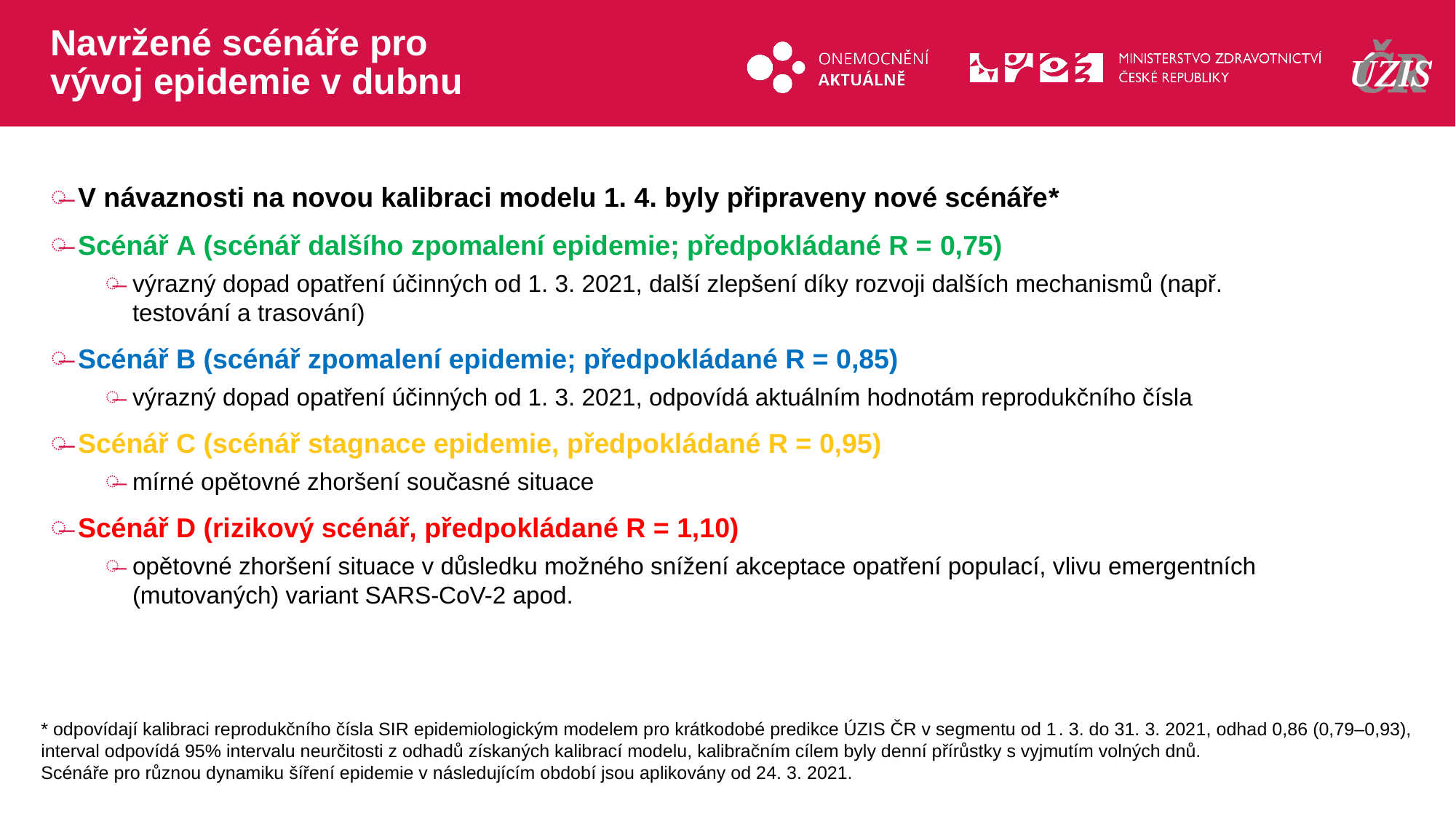

# Navržené scénáře pro vývoj epidemie v dubnu
V návaznosti na novou kalibraci modelu 1. 4. byly připraveny nové scénáře*
Scénář A (scénář dalšího zpomalení epidemie; předpokládané R = 0,75)
výrazný dopad opatření účinných od 1. 3. 2021, další zlepšení díky rozvoji dalších mechanismů (např. testování a trasování)
Scénář B (scénář zpomalení epidemie; předpokládané R = 0,85)
výrazný dopad opatření účinných od 1. 3. 2021, odpovídá aktuálním hodnotám reprodukčního čísla
Scénář C (scénář stagnace epidemie, předpokládané R = 0,95)
mírné opětovné zhoršení současné situace
Scénář D (rizikový scénář, předpokládané R = 1,10)
opětovné zhoršení situace v důsledku možného snížení akceptace opatření populací, vlivu emergentních (mutovaných) variant SARS-CoV-2 apod.
* odpovídají kalibraci reprodukčního čísla SIR epidemiologickým modelem pro krátkodobé predikce ÚZIS ČR v segmentu od 1. 3. do 31. 3. 2021, odhad 0,86 (0,79–0,93), interval odpovídá 95% intervalu neurčitosti z odhadů získaných kalibrací modelu, kalibračním cílem byly denní přírůstky s vyjmutím volných dnů.
Scénáře pro různou dynamiku šíření epidemie v následujícím období jsou aplikovány od 24. 3. 2021.